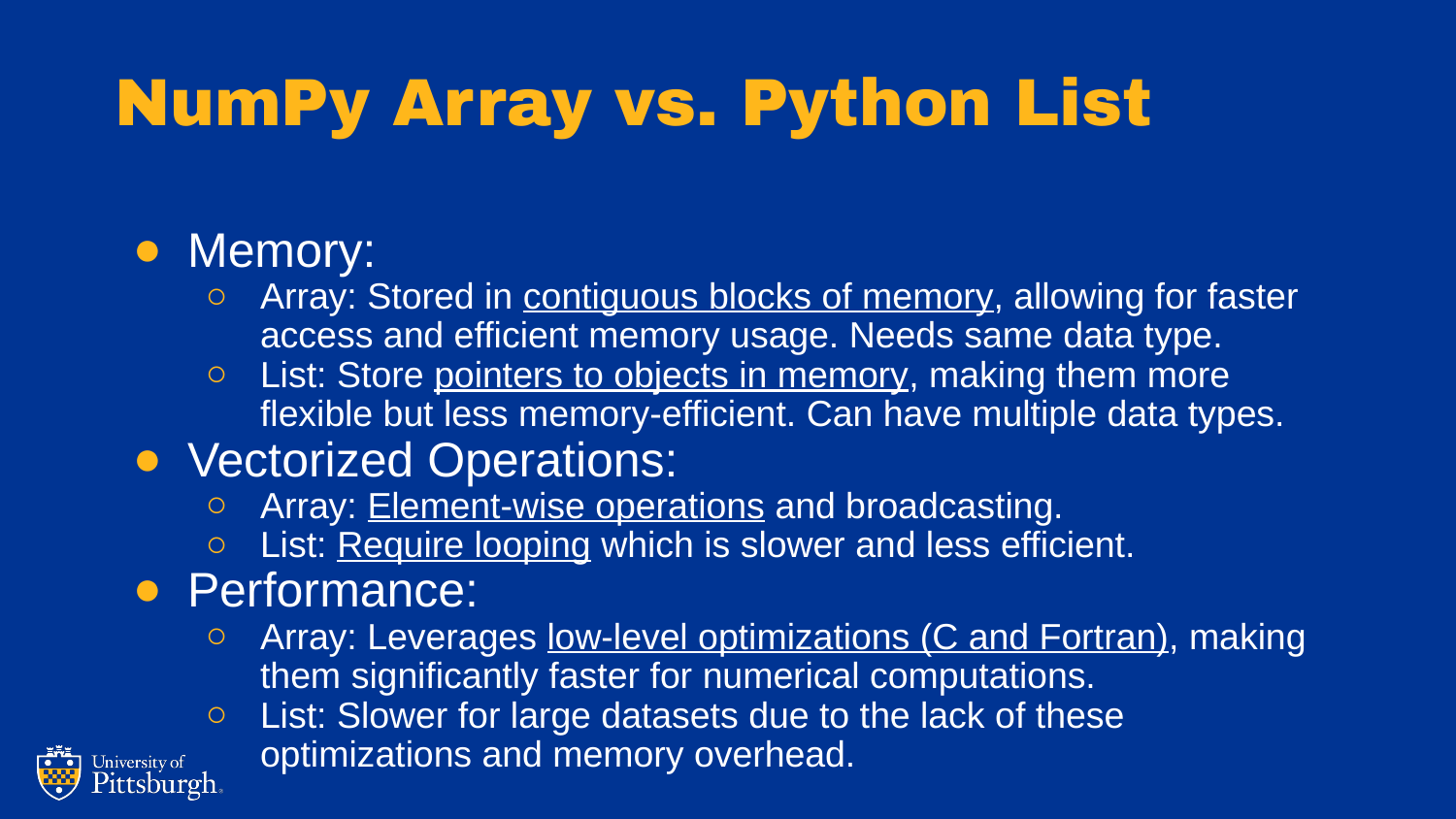

# NumPy Array vs. Python List
Memory:
Array: Stored in contiguous blocks of memory, allowing for faster access and efficient memory usage. Needs same data type.
List: Store pointers to objects in memory, making them more flexible but less memory-efficient. Can have multiple data types.
Vectorized Operations:
Array: Element-wise operations and broadcasting.
List: Require looping which is slower and less efficient.
Performance:
Array: Leverages low-level optimizations (C and Fortran), making them significantly faster for numerical computations.
List: Slower for large datasets due to the lack of these optimizations and memory overhead.

---

These points highlight the differences in memory handling, data consistency, and performance between NumPy arrays and Python lists, making it clear why NumPy arrays are more efficient for numerical computing.